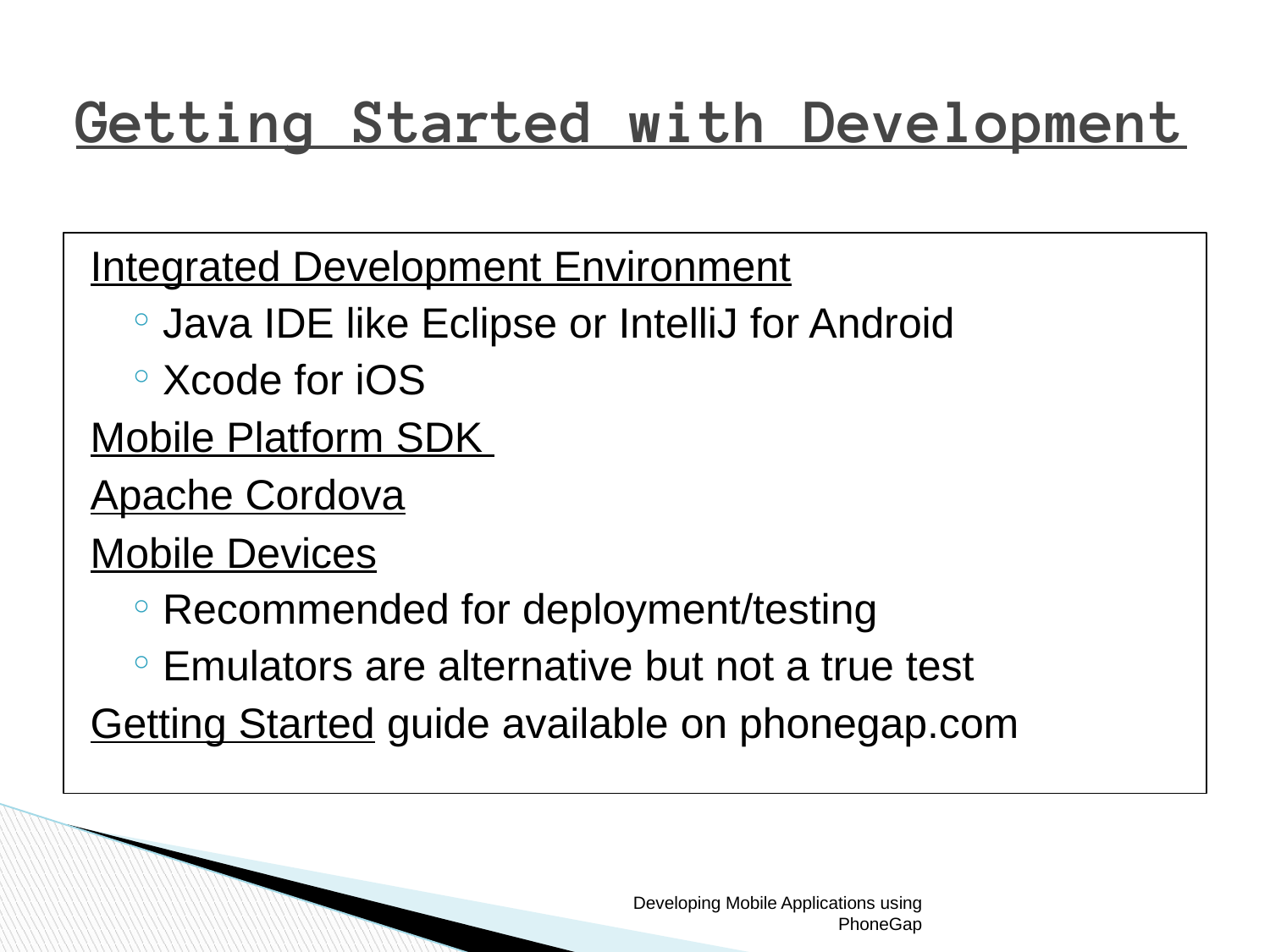

# Getting Started with Development
Integrated Development Environment
Java IDE like Eclipse or IntelliJ for Android
Xcode for iOS
Mobile Platform SDK
Apache Cordova
Mobile Devices
Recommended for deployment/testing
Emulators are alternative but not a true test
Getting Started guide available on phonegap.com

Developing Mobile Applications using PhoneGap